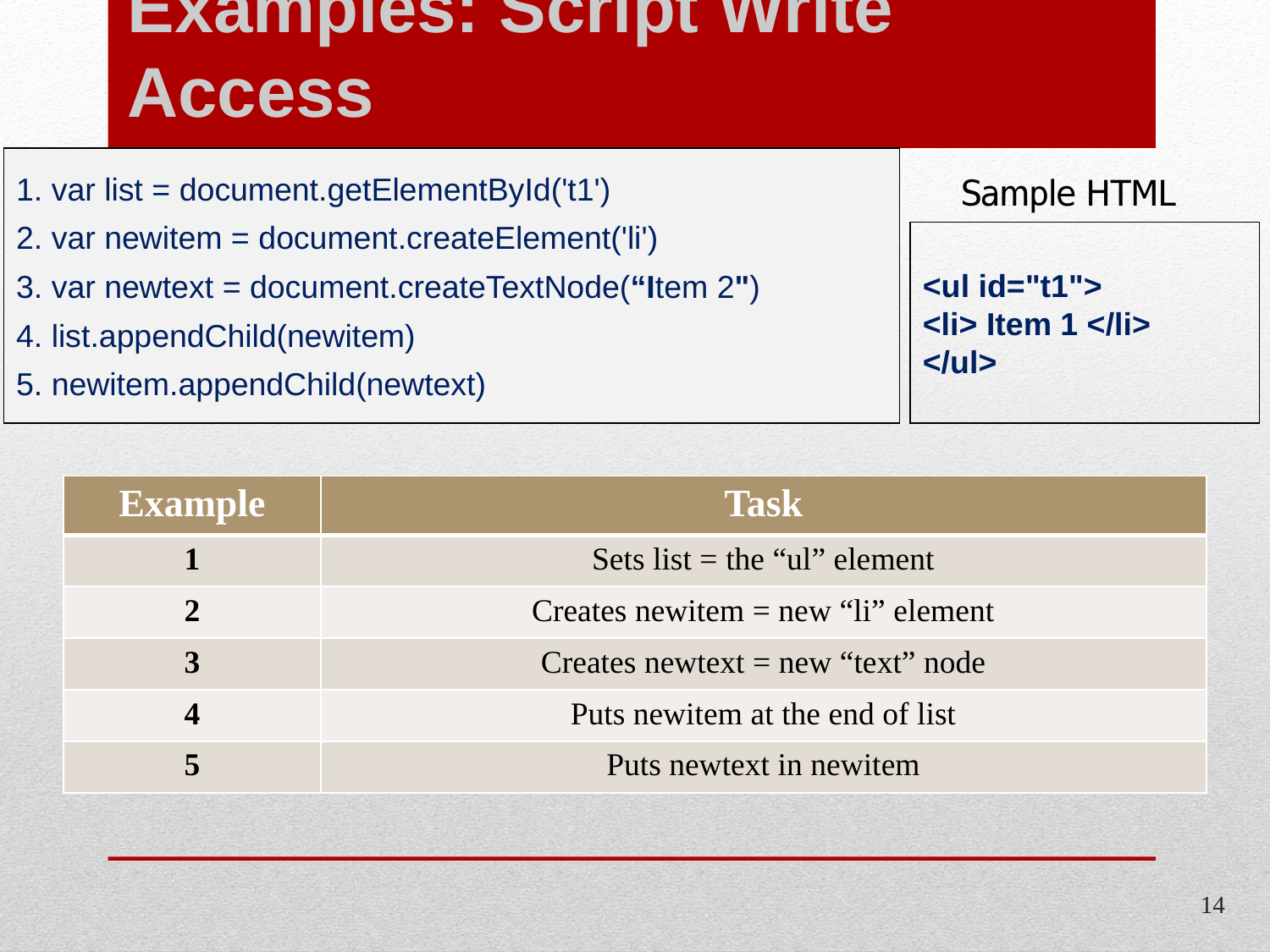

# Examples: Script Write Access
1. var list = document.getElementById('t1')
2. var newitem = document.createElement('li')
3. var newtext = document.createTextNode(“Item 2")
4. list.appendChild(newitem)
5. newitem.appendChild(newtext)
Sample HTML
<ul id="t1">
<li> Item 1 </li>
</ul>
| Example | Task |
| --- | --- |
| 1 | Sets list = the “ul” element |
| 2 | Creates newitem = new “li” element |
| 3 | Creates newtext = new “text” node |
| 4 | Puts newitem at the end of list |
| 5 | Puts newtext in newitem |
14